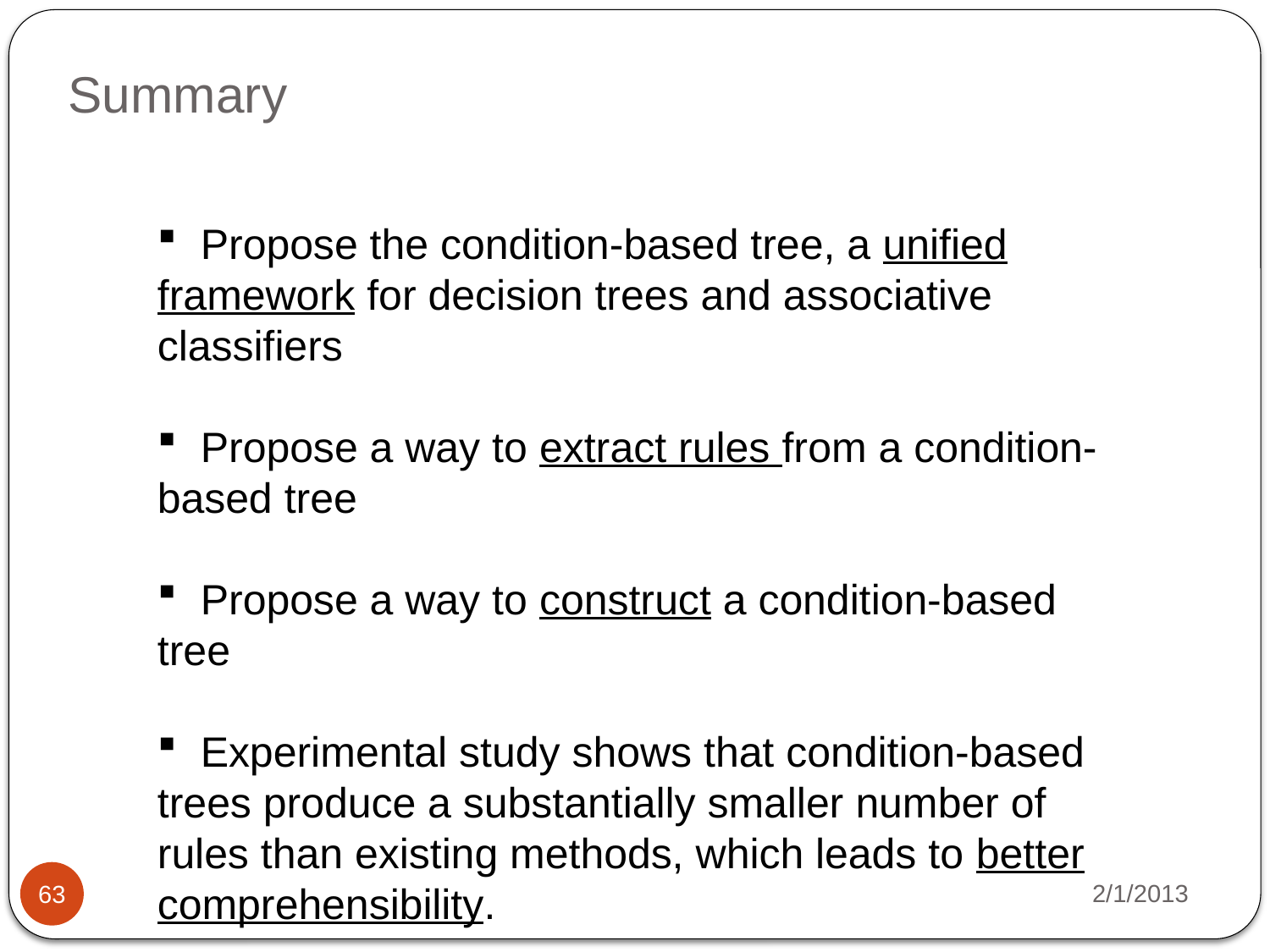

Summary
  Propose the condition-based tree, a unified framework for decision trees and associative classifiers

  Propose a way to extract rules from a condition-based tree

  Propose a way to construct a condition-based tree

  Experimental study shows that condition-based trees produce a substantially smaller number of rules than existing methods, which leads to better comprehensibility.
2/1/2013
63